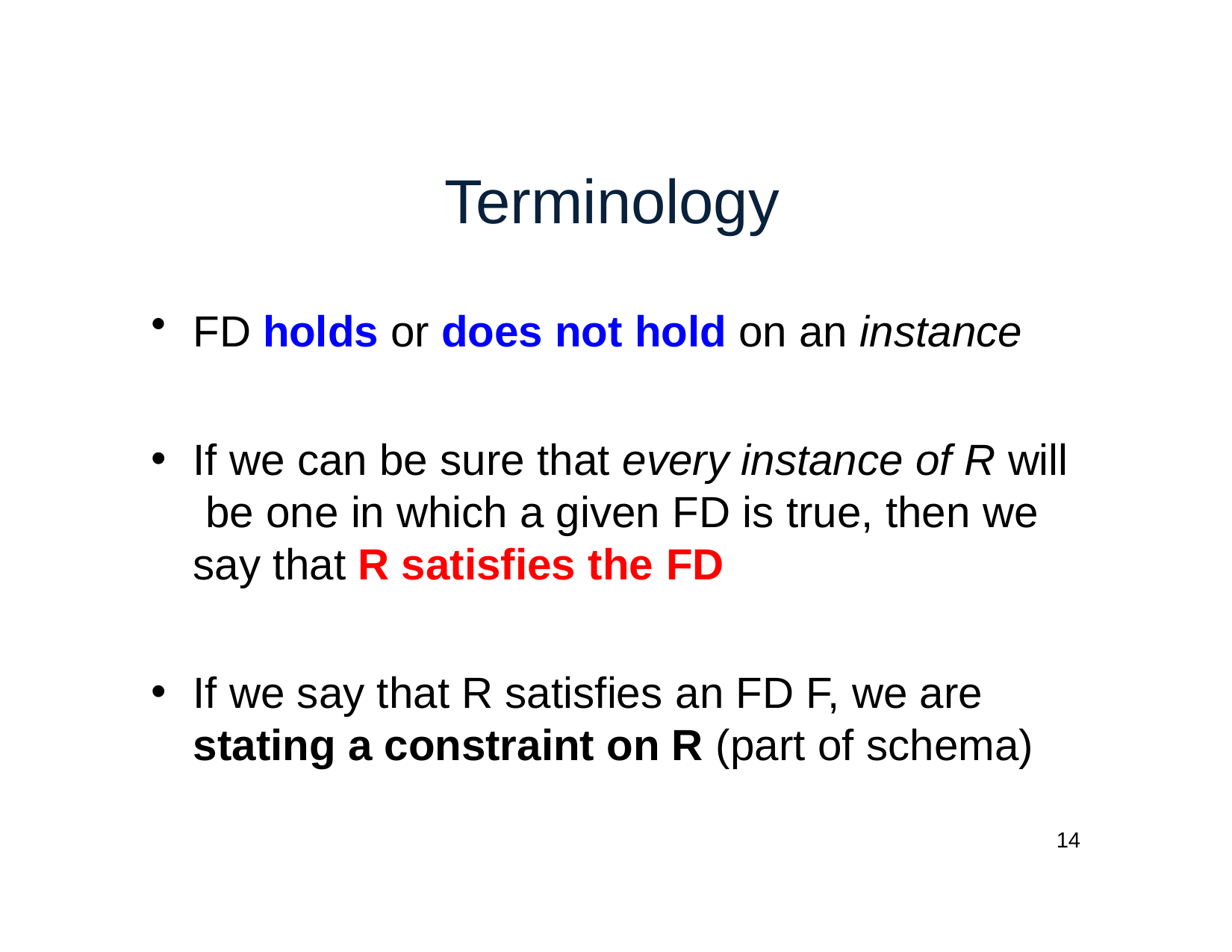

# Terminology
FD holds or does not hold on an instance

If we can be sure that every instance of R will  be one in which a given FD is true, then we  say that R satisfies the FD

If we say that R satisfies an FD F, we are
stating a constraint on R (part of schema)
14